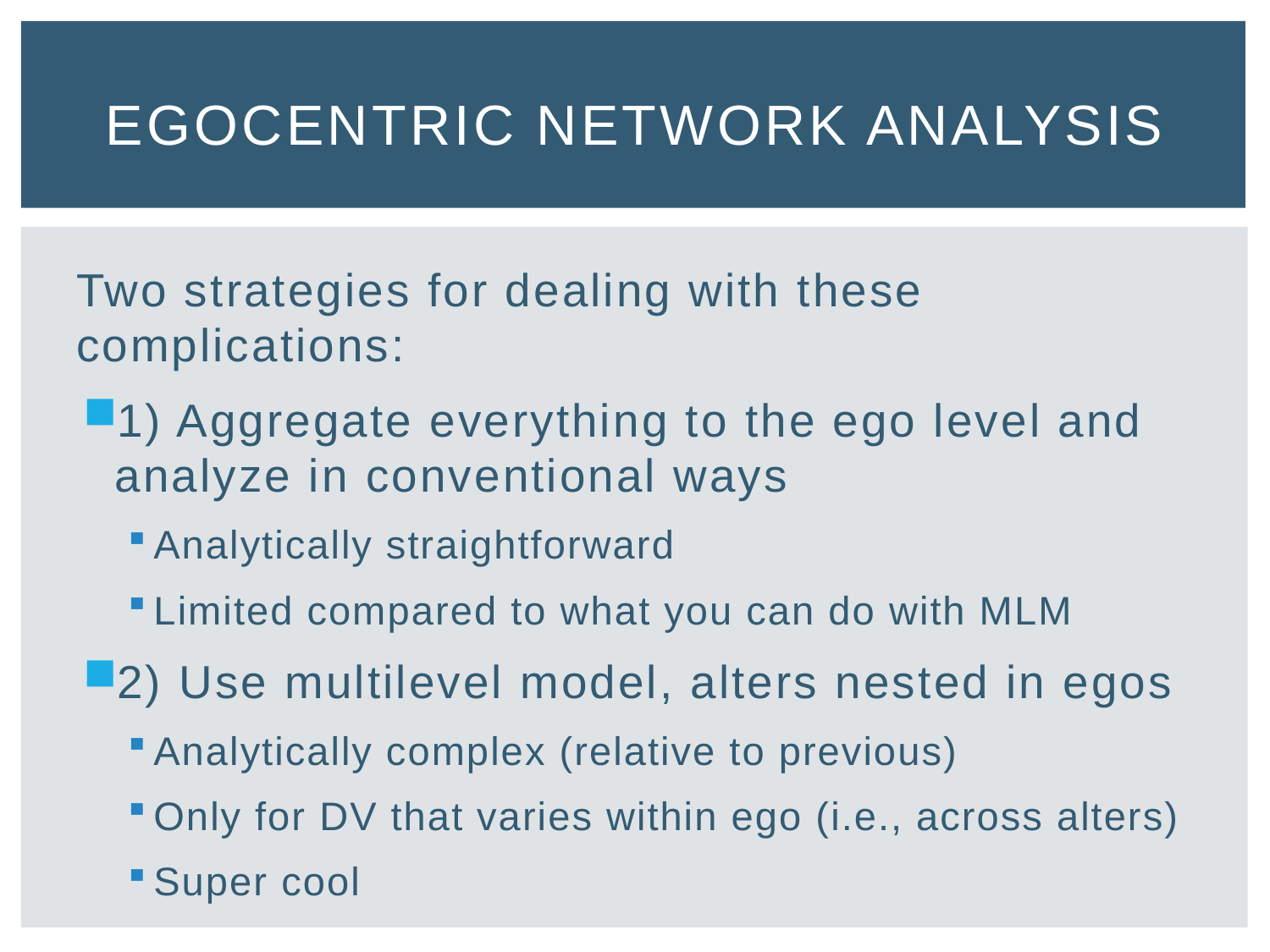

# Egocentric network analysis
Two strategies for dealing with these complications:
1) Aggregate everything to the ego level and analyze in conventional ways
Analytically straightforward
Limited compared to what you can do with MLM
2) Use multilevel model, alters nested in egos
Analytically complex (relative to previous)
Only for DV that varies within ego (i.e., across alters)
Super cool